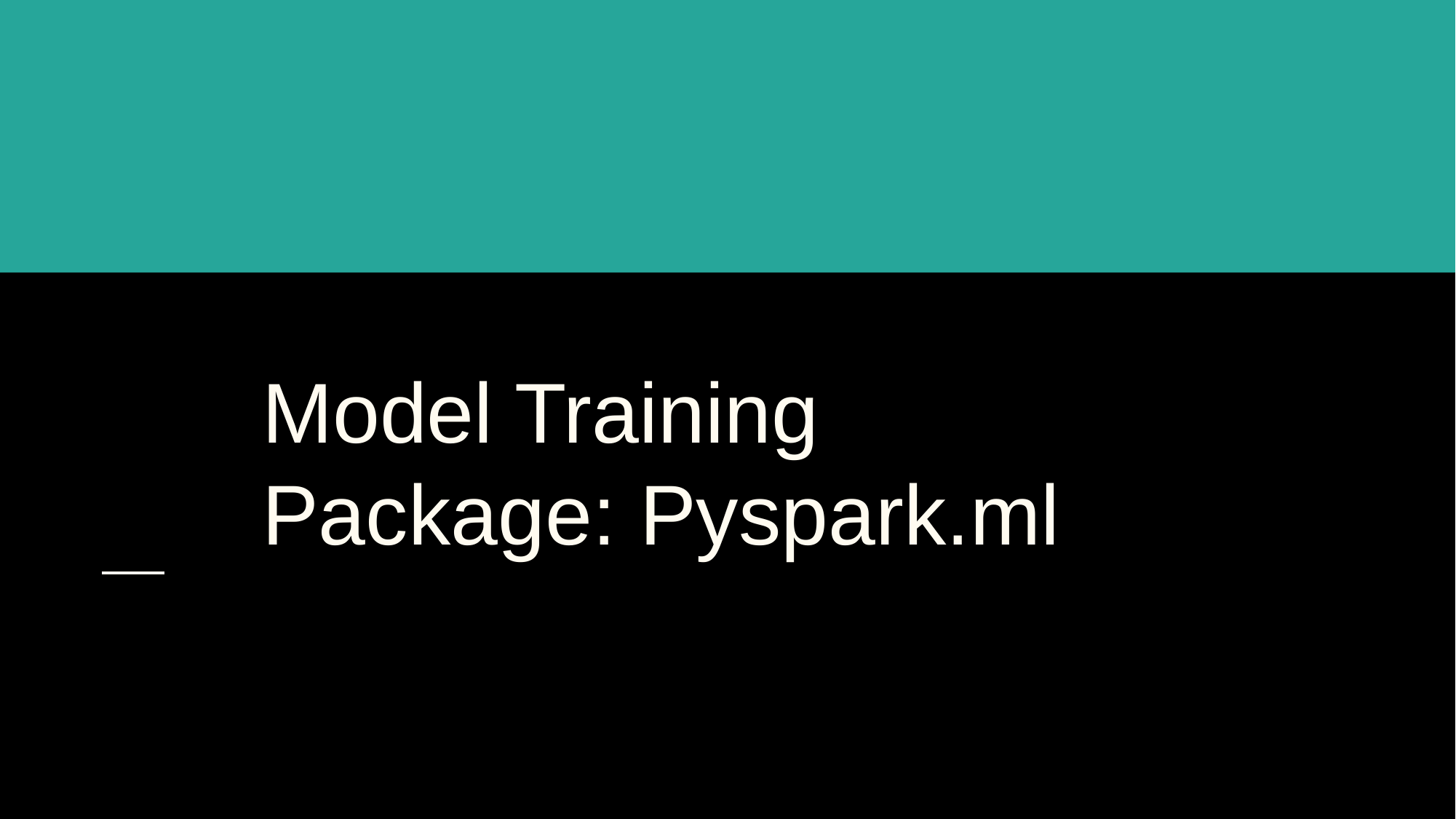

# Model Training
Package: Pyspark.ml
Package:  pyspark.ml